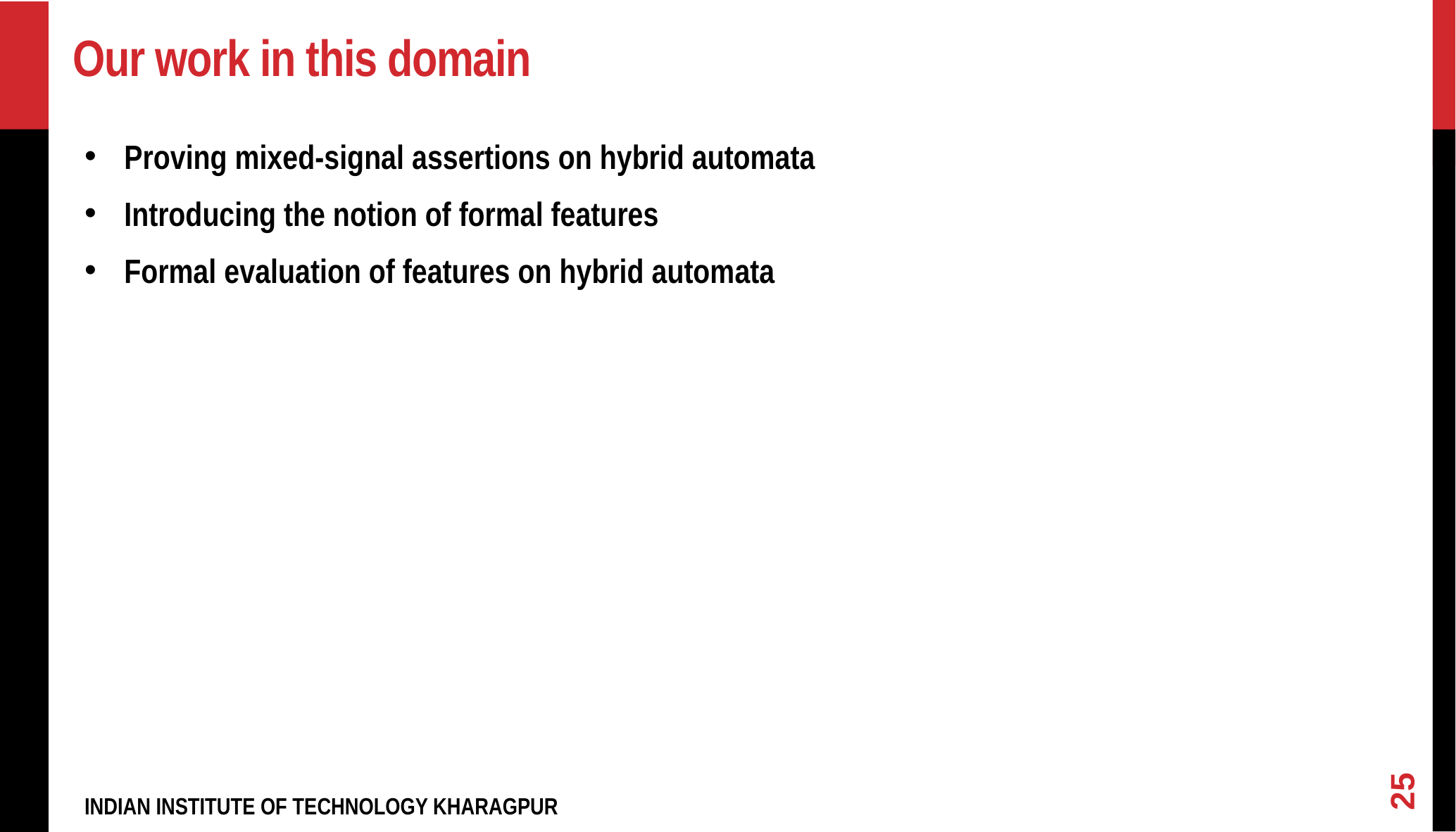

# Our work in this domain
Proving mixed-signal assertions on hybrid automata
Introducing the notion of formal features
Formal evaluation of features on hybrid automata
25
INDIAN INSTITUTE OF TECHNOLOGY KHARAGPUR